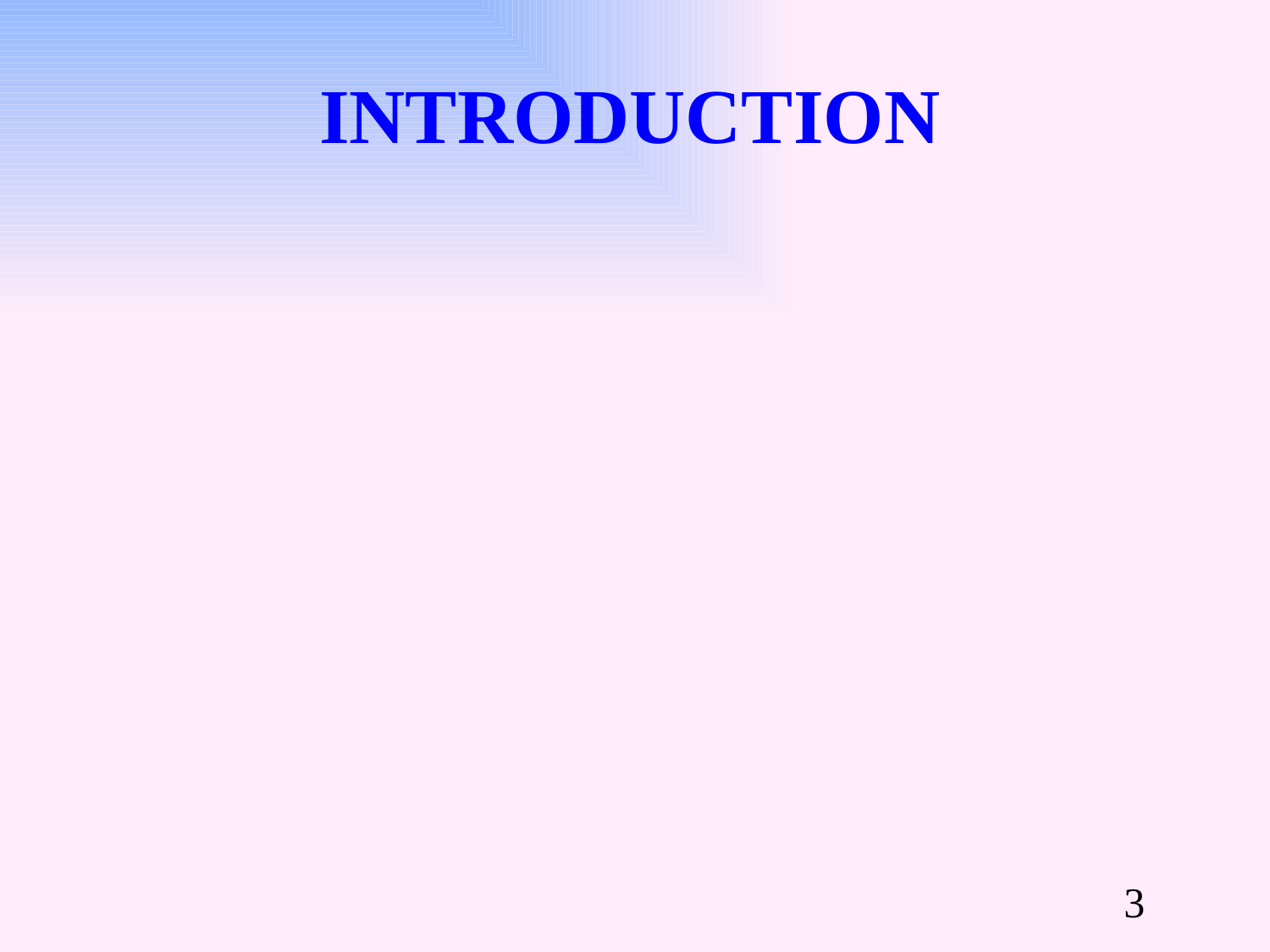

# INTRODUCTION

	IP address – The identifier used in the IP layer of the TCP/IP PROTOCOL suit to identify each device connected to the internet
	32 bit long